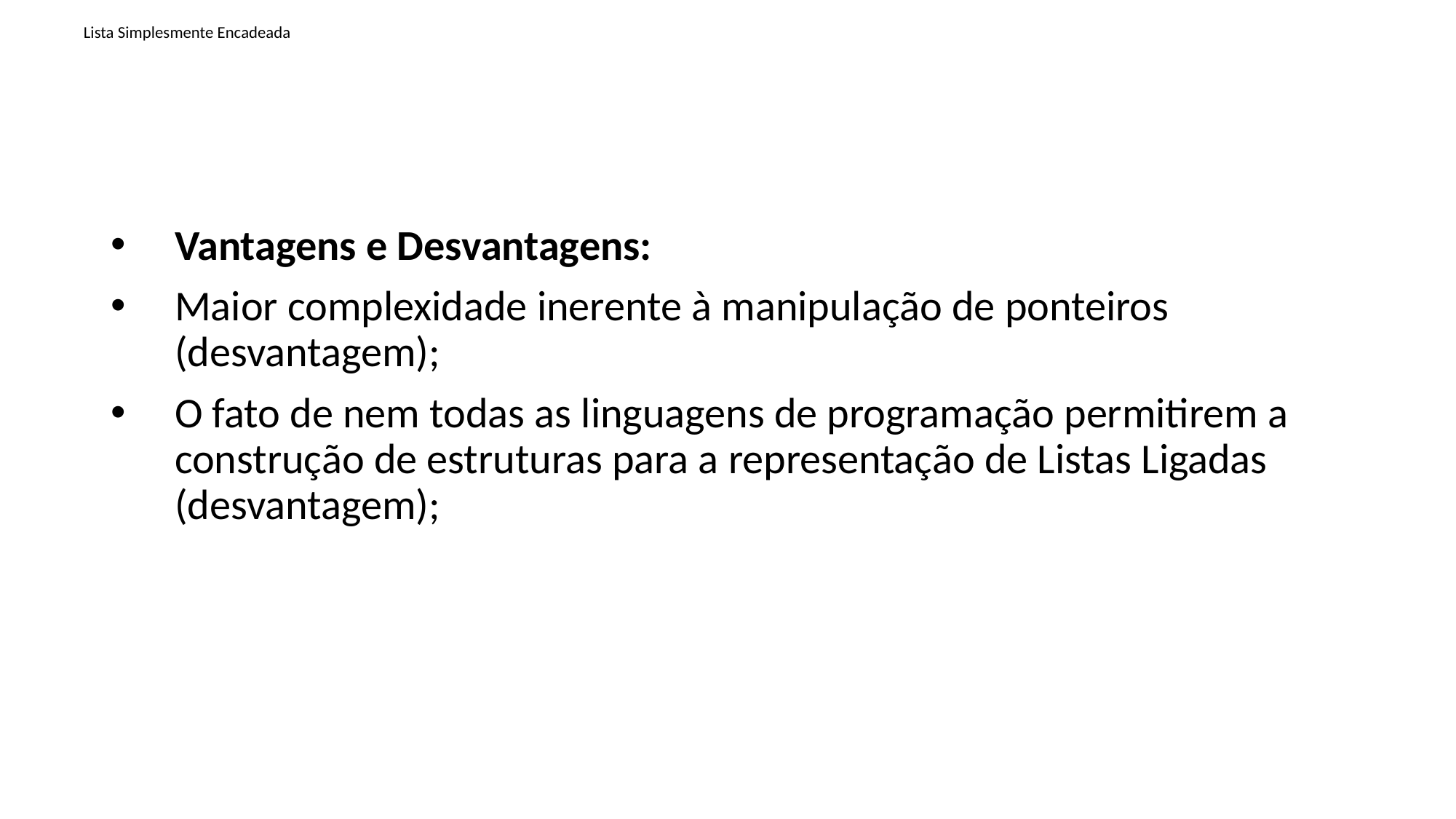

# Lista Simplesmente Encadeada
Vantagens e Desvantagens:
Maior complexidade inerente à manipulação de ponteiros (desvantagem);
O fato de nem todas as linguagens de programação permitirem a construção de estruturas para a representação de Listas Ligadas (desvantagem);